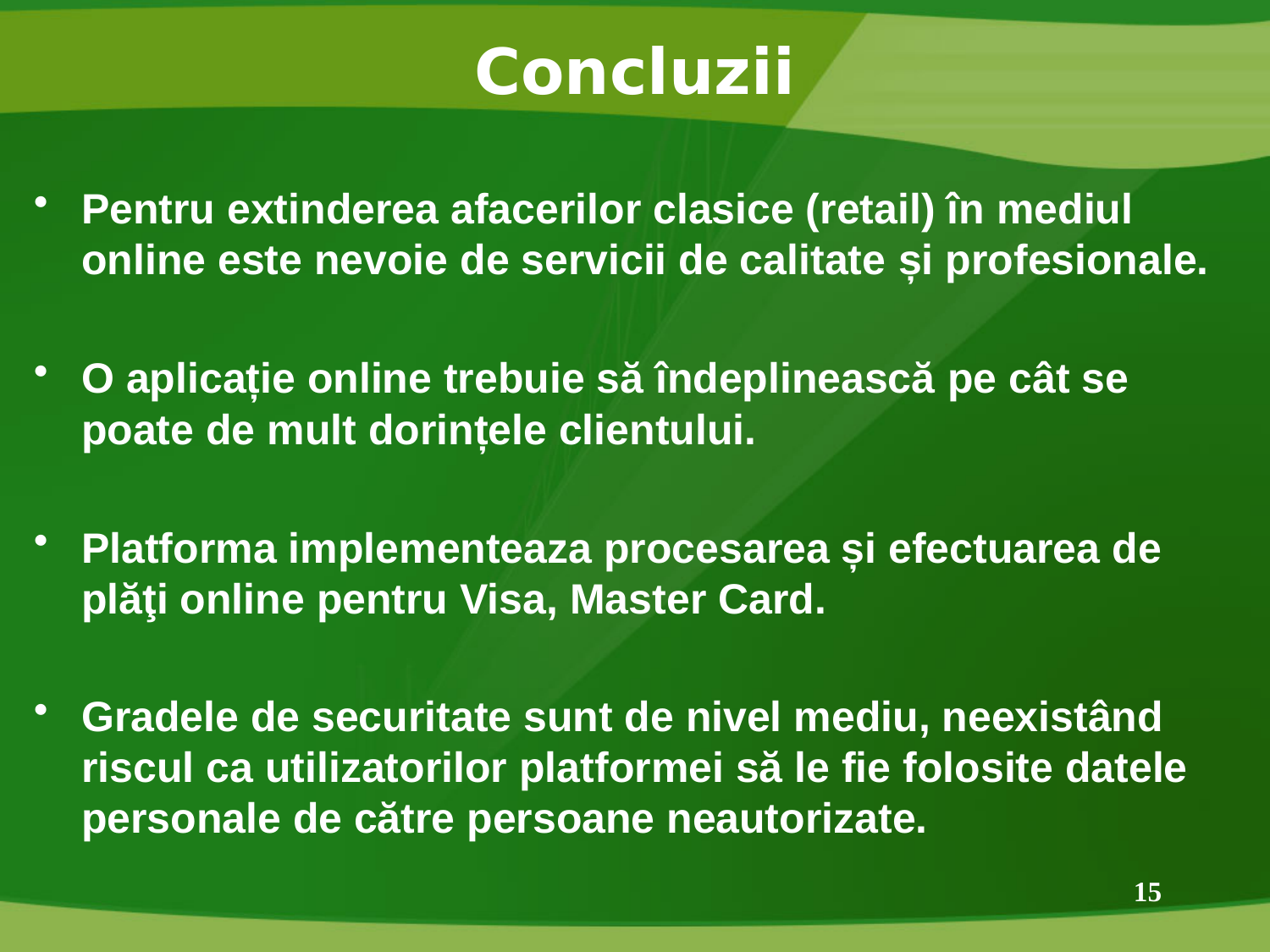

Concluzii

Pentru extinderea afacerilor clasice (retail) în mediul online este nevoie de servicii de calitate și profesionale.

O aplicație online trebuie să îndeplinească pe cât se poate de mult dorințele clientului.

Platforma implementeaza procesarea și efectuarea de plăţi online pentru Visa, Master Card.

Gradele de securitate sunt de nivel mediu, neexistând riscul ca utilizatorilor platformei să le fie folosite datele personale de către persoane neautorizate.

15